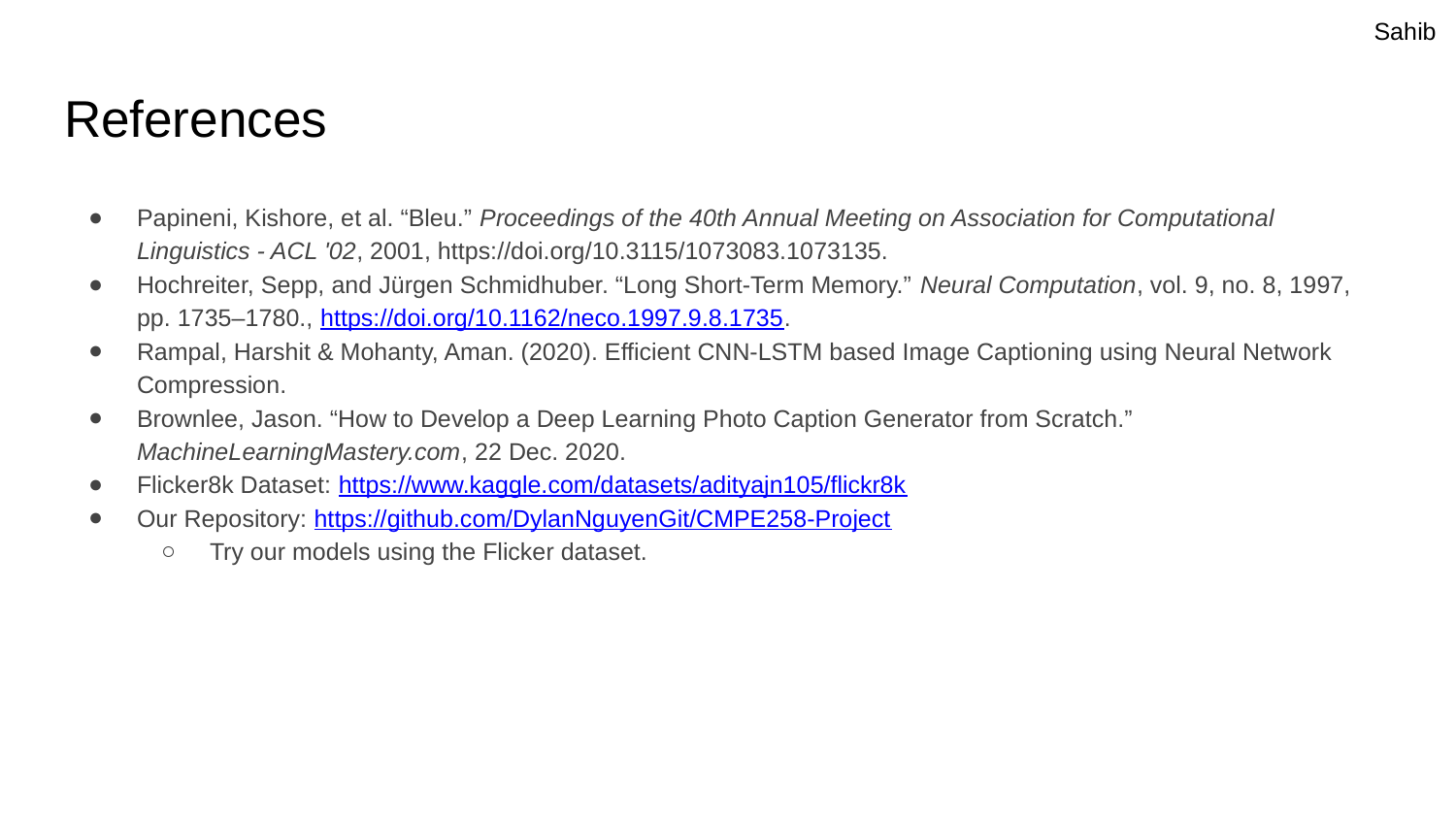

Sahib
# References
Papineni, Kishore, et al. “Bleu.” Proceedings of the 40th Annual Meeting on Association for Computational Linguistics - ACL '02, 2001, https://doi.org/10.3115/1073083.1073135.
Hochreiter, Sepp, and Jürgen Schmidhuber. “Long Short-Term Memory.” Neural Computation, vol. 9, no. 8, 1997, pp. 1735–1780., https://doi.org/10.1162/neco.1997.9.8.1735.
Rampal, Harshit & Mohanty, Aman. (2020). Efficient CNN-LSTM based Image Captioning using Neural Network Compression.
Brownlee, Jason. “How to Develop a Deep Learning Photo Caption Generator from Scratch.” MachineLearningMastery.com, 22 Dec. 2020.
Flicker8k Dataset: https://www.kaggle.com/datasets/adityajn105/flickr8k
Our Repository: https://github.com/DylanNguyenGit/CMPE258-Project
Try our models using the Flicker dataset.